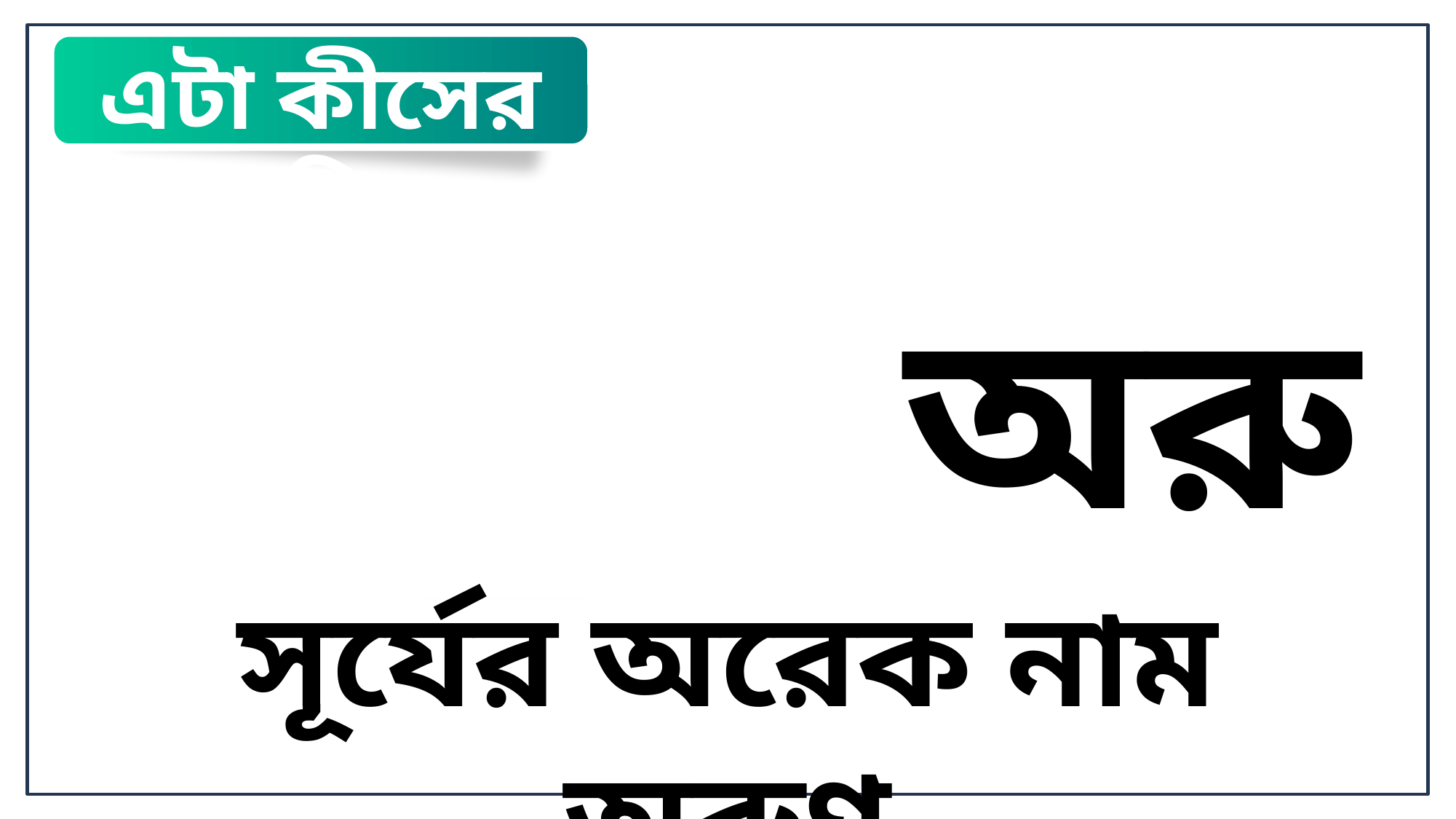

এটা কীসের ছবি?

অরুণ
সূর্যের অরেক নাম অরুণ